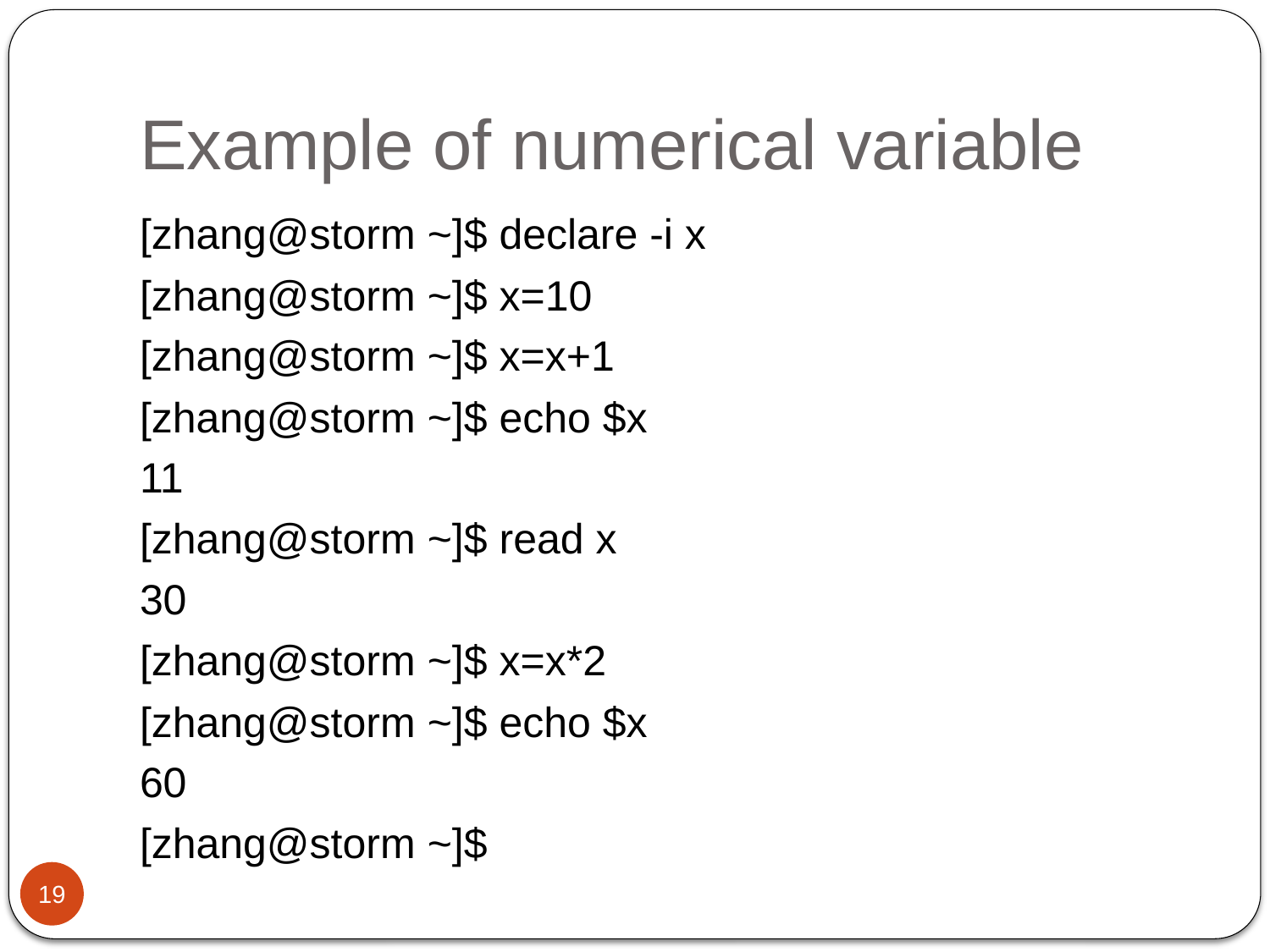

# Example of numerical variable
[zhang@storm ~]$ declare -i x
[zhang@storm ~]$ x=10
[zhang@storm ~]$ x=x+1
[zhang@storm ~]$ echo $x
11
[zhang@storm ~]$ read x
30
[zhang@storm ~]$ x=x*2
[zhang@storm ~]$ echo $x
60
[zhang@storm ~]$
19